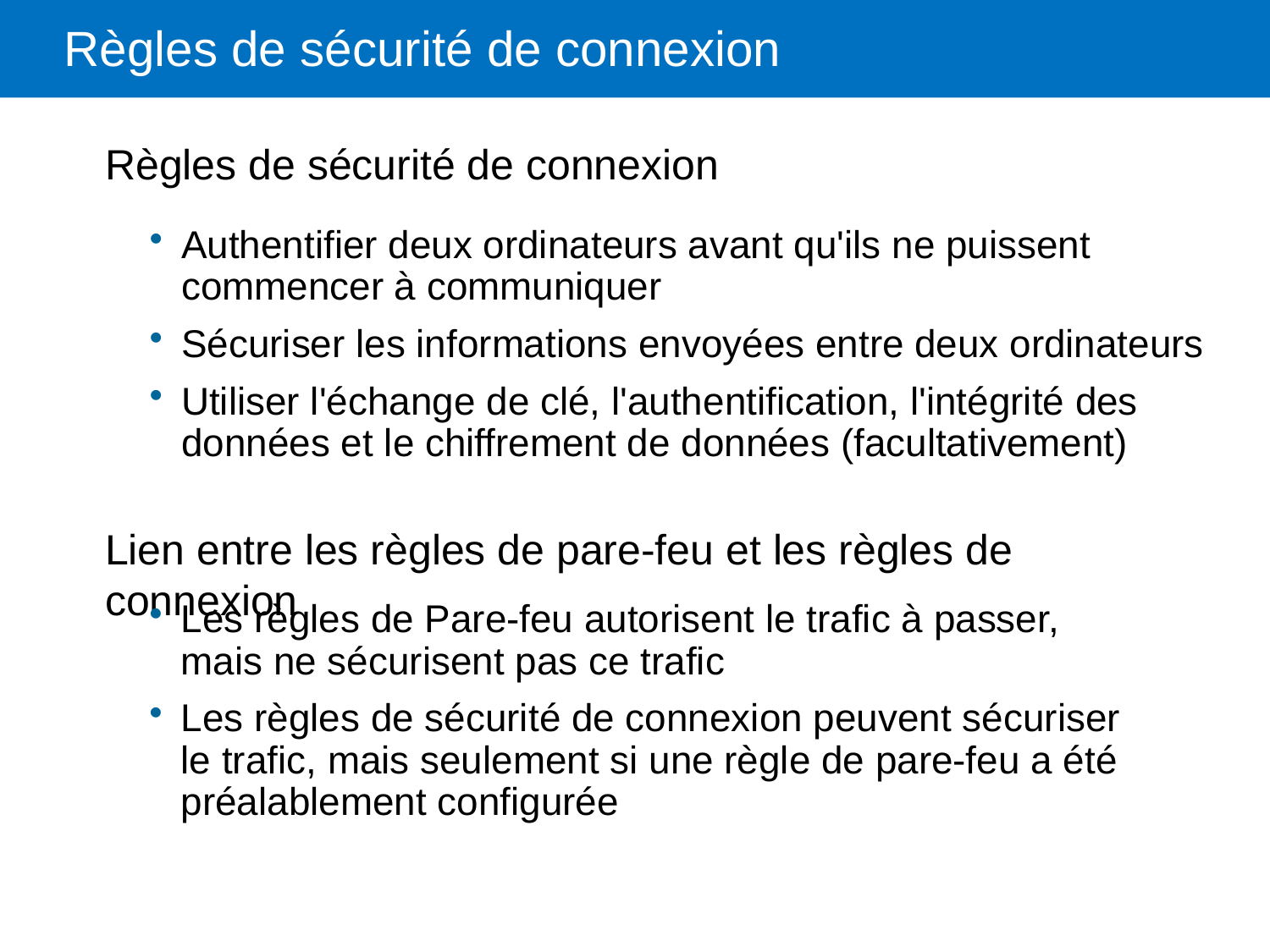

# Règles de sécurité de connexion
Règles de sécurité de connexion
Authentifier deux ordinateurs avant qu'ils ne puissent commencer à communiquer
Sécuriser les informations envoyées entre deux ordinateurs
Utiliser l'échange de clé, l'authentification, l'intégrité des données et le chiffrement de données (facultativement)
Lien entre les règles de pare-feu et les règles de connexion
Les règles de Pare-feu autorisent le trafic à passer, mais ne sécurisent pas ce trafic
Les règles de sécurité de connexion peuvent sécuriser le trafic, mais seulement si une règle de pare-feu a été préalablement configurée